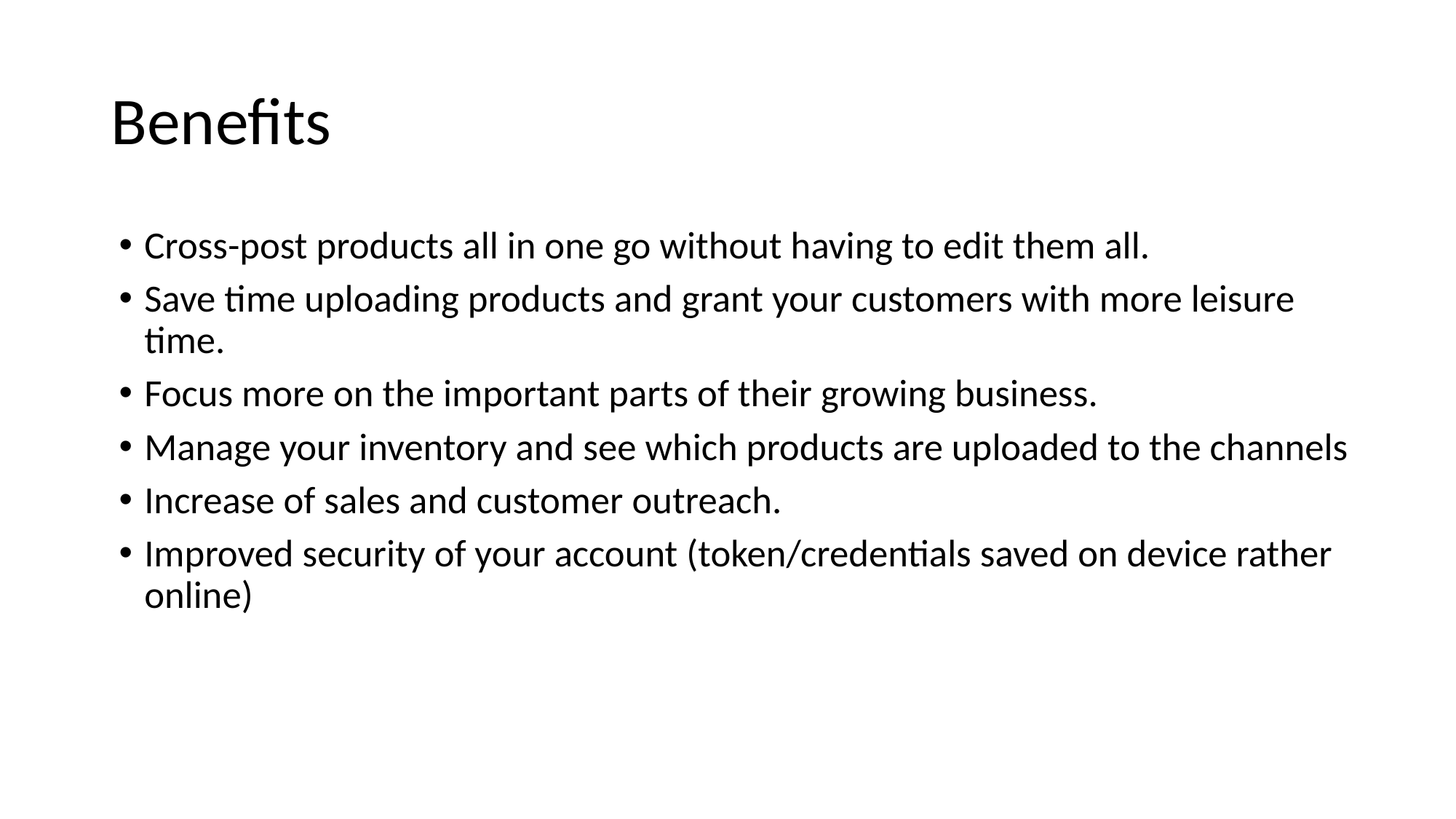

# Benefits
Cross-post products all in one go without having to edit them all.
Save time uploading products and grant your customers with more leisure time.
Focus more on the important parts of their growing business.
Manage your inventory and see which products are uploaded to the channels
Increase of sales and customer outreach.
Improved security of your account (token/credentials saved on device rather online)